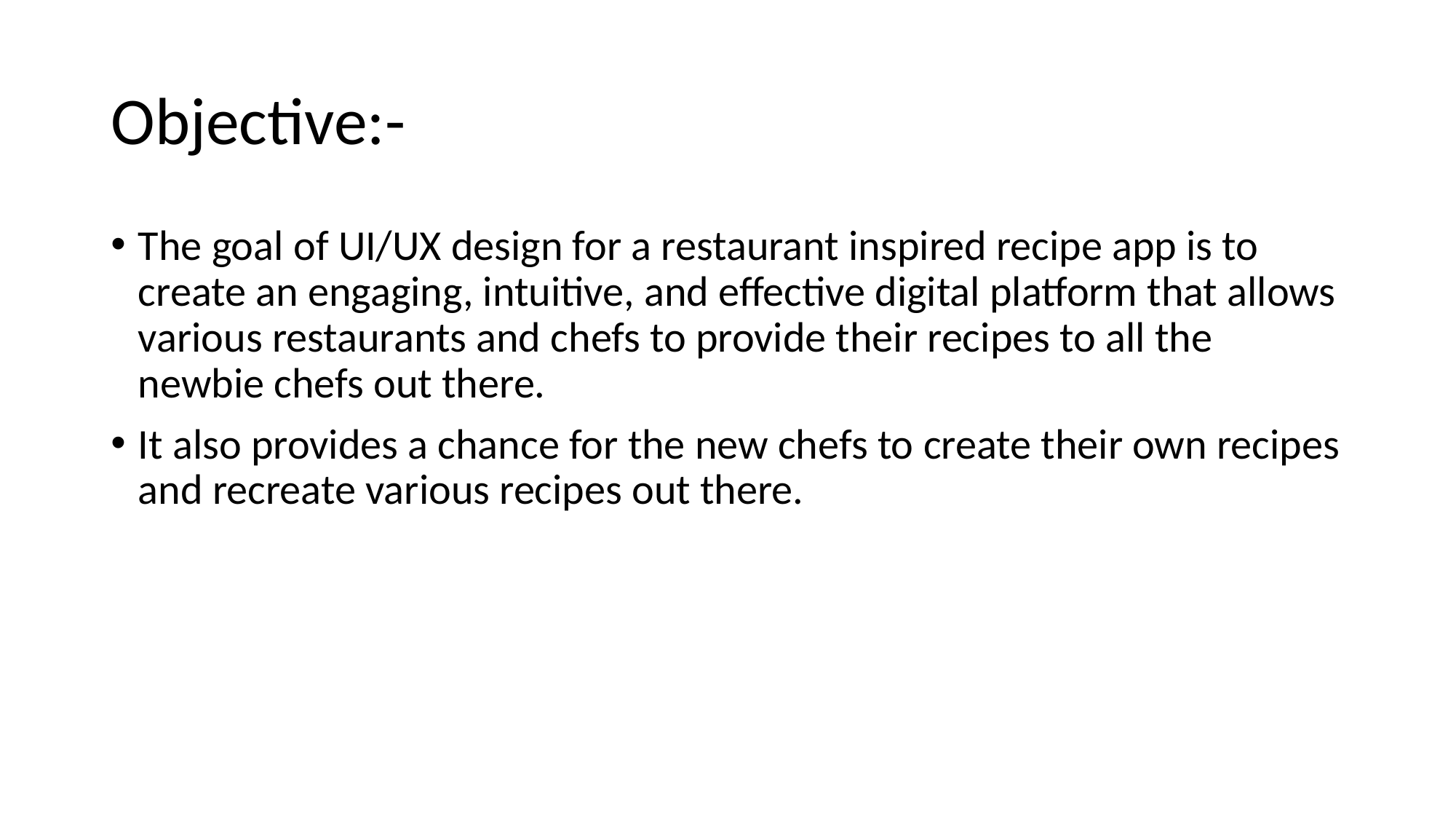

# Objective:-
The goal of UI/UX design for a restaurant inspired recipe app is to create an engaging, intuitive, and effective digital platform that allows various restaurants and chefs to provide their recipes to all the newbie chefs out there.
It also provides a chance for the new chefs to create their own recipes and recreate various recipes out there.